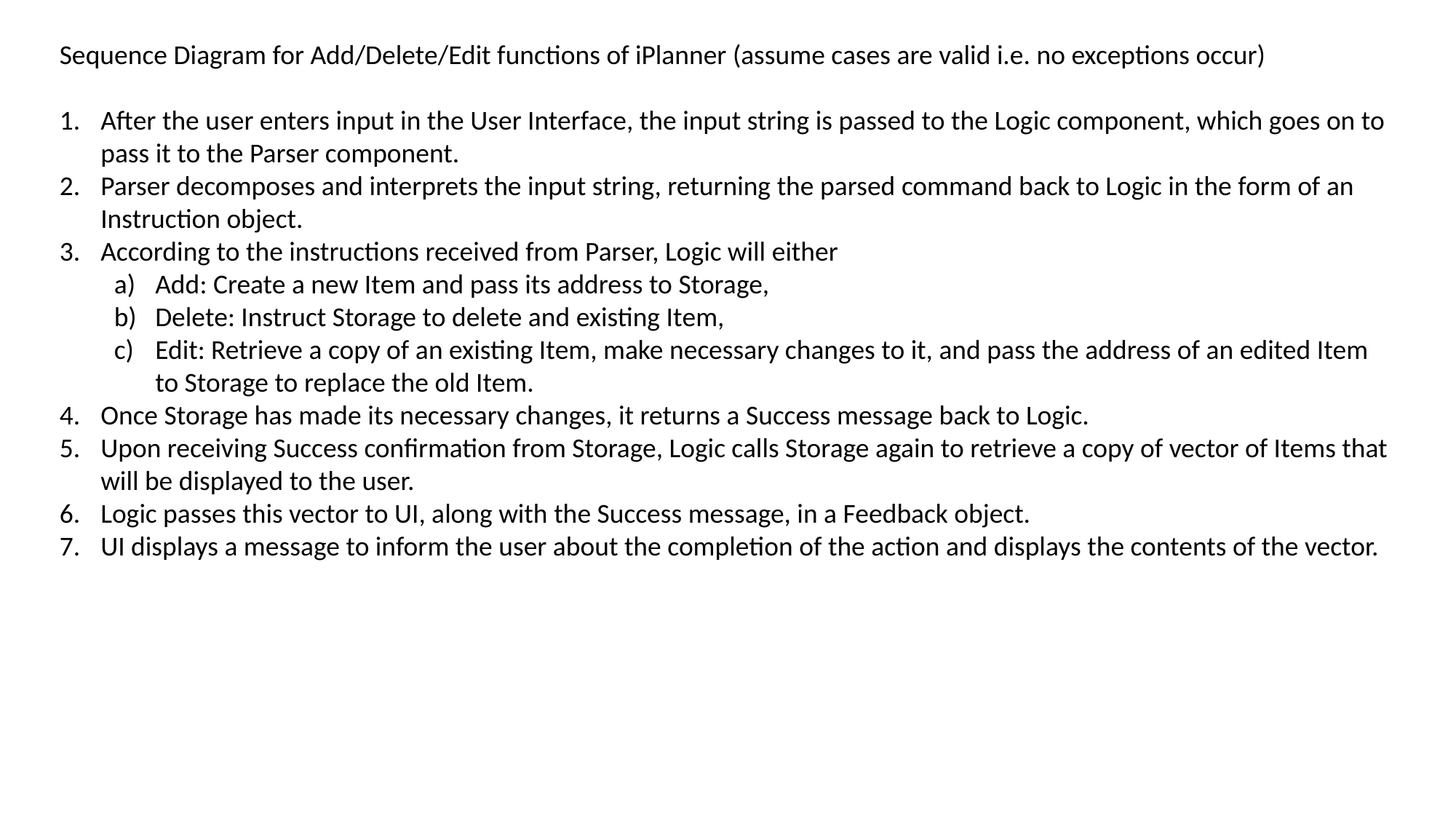

Sequence Diagram for Add/Delete/Edit functions of iPlanner (assume cases are valid i.e. no exceptions occur)

After the user enters input in the User Interface, the input string is passed to the Logic component, which goes on to pass it to the Parser component.
Parser decomposes and interprets the input string, returning the parsed command back to Logic in the form of an Instruction object.
According to the instructions received from Parser, Logic will either
Add: Create a new Item and pass its address to Storage,
Delete: Instruct Storage to delete and existing Item,
Edit: Retrieve a copy of an existing Item, make necessary changes to it, and pass the address of an edited Item to Storage to replace the old Item.
Once Storage has made its necessary changes, it returns a Success message back to Logic.
Upon receiving Success confirmation from Storage, Logic calls Storage again to retrieve a copy of vector of Items that will be displayed to the user.
Logic passes this vector to UI, along with the Success message, in a Feedback object.
UI displays a message to inform the user about the completion of the action and displays the contents of the vector.